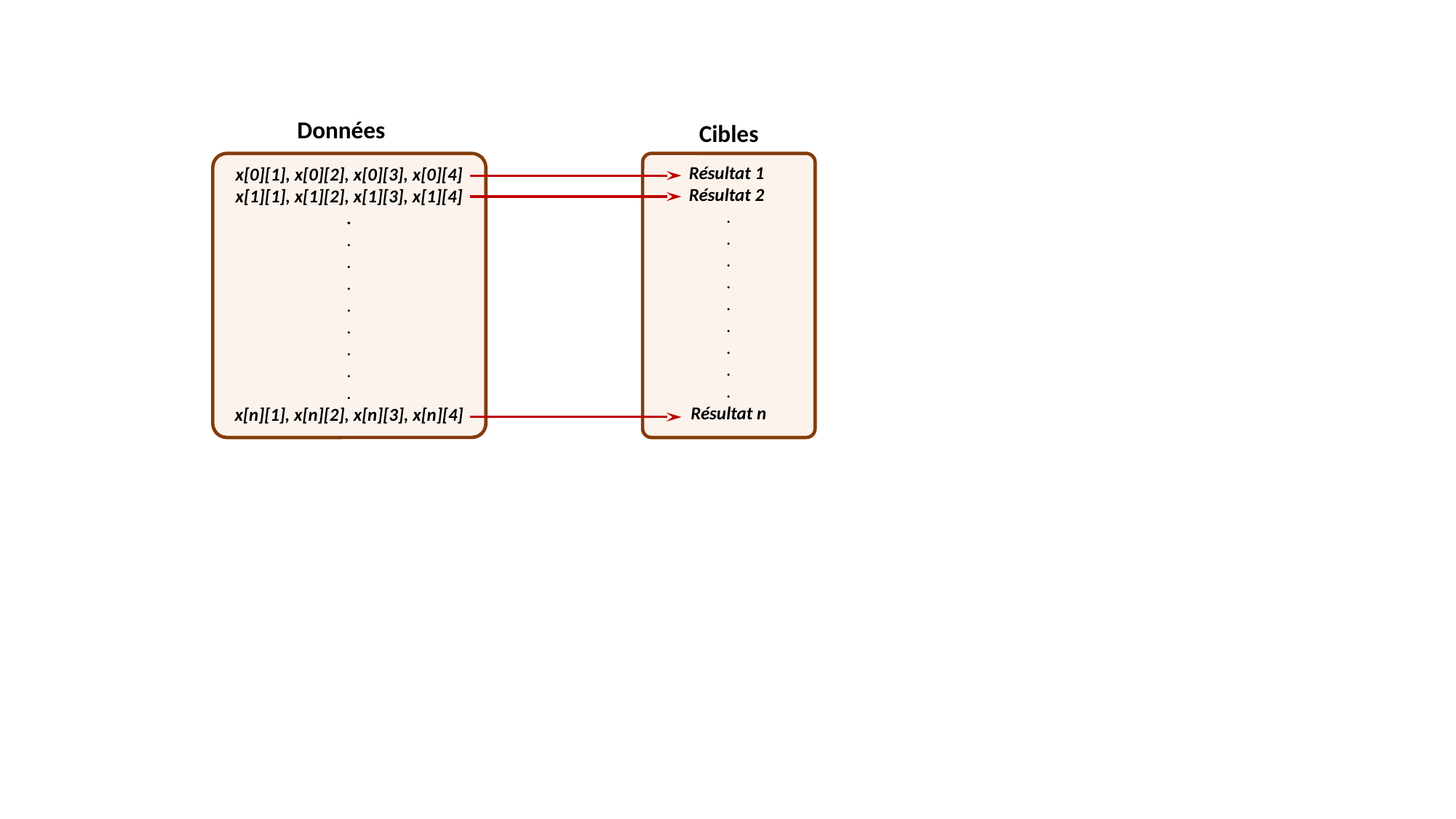

Données
Cibles
Résultat 1
Résultat 2
.
.
.
.
.
.
.
.
.
Résultat n
x[0][1], x[0][2], x[0][3], x[0][4]
x[1][1], x[1][2], x[1][3], x[1][4]
.
.
.
.
.
.
.
.
.
x[n][1], x[n][2], x[n][3], x[n][4]